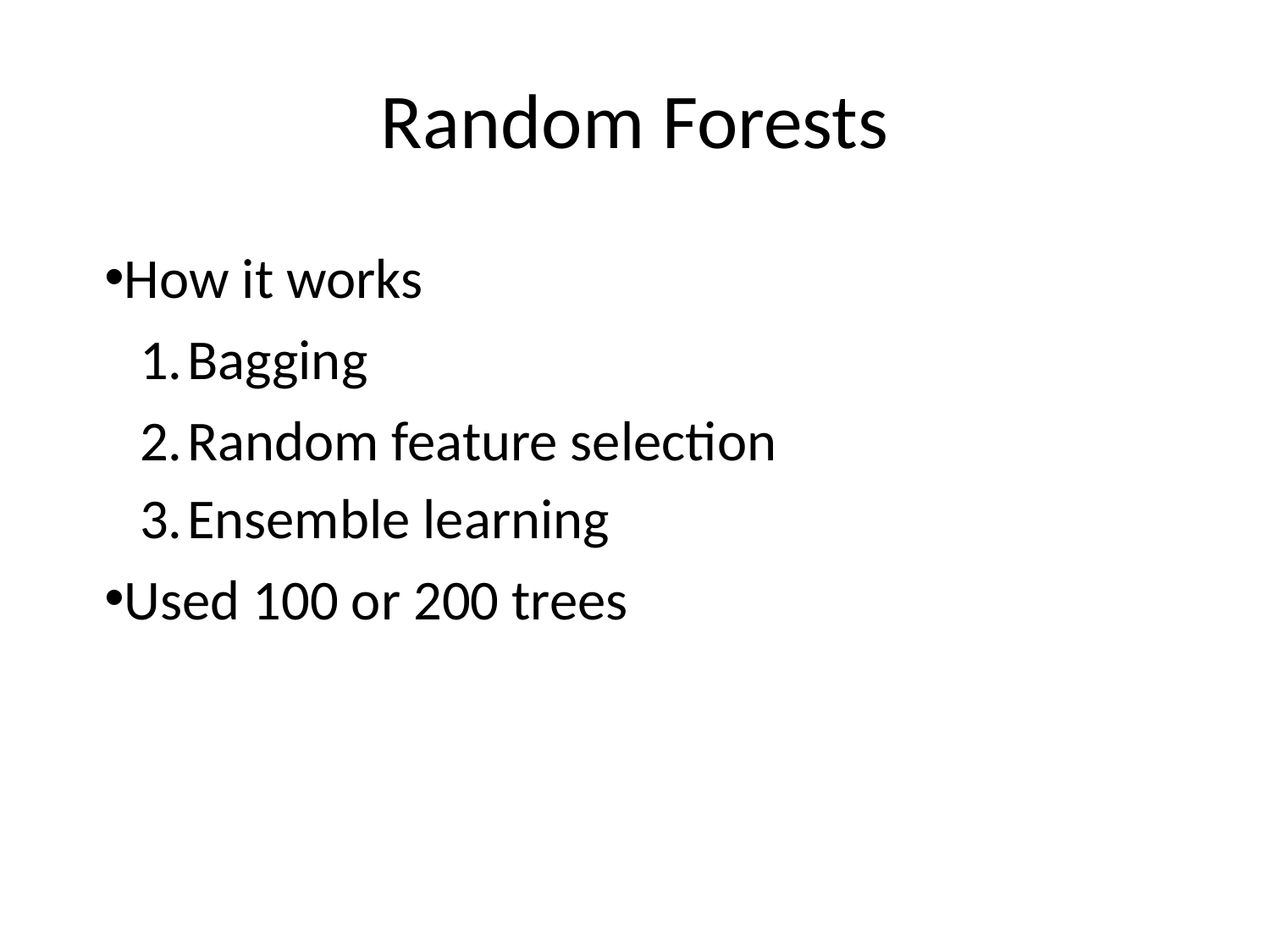

# Random Forests
How it works
Bagging
Random feature selection
Ensemble learning
Used 100 or 200 trees